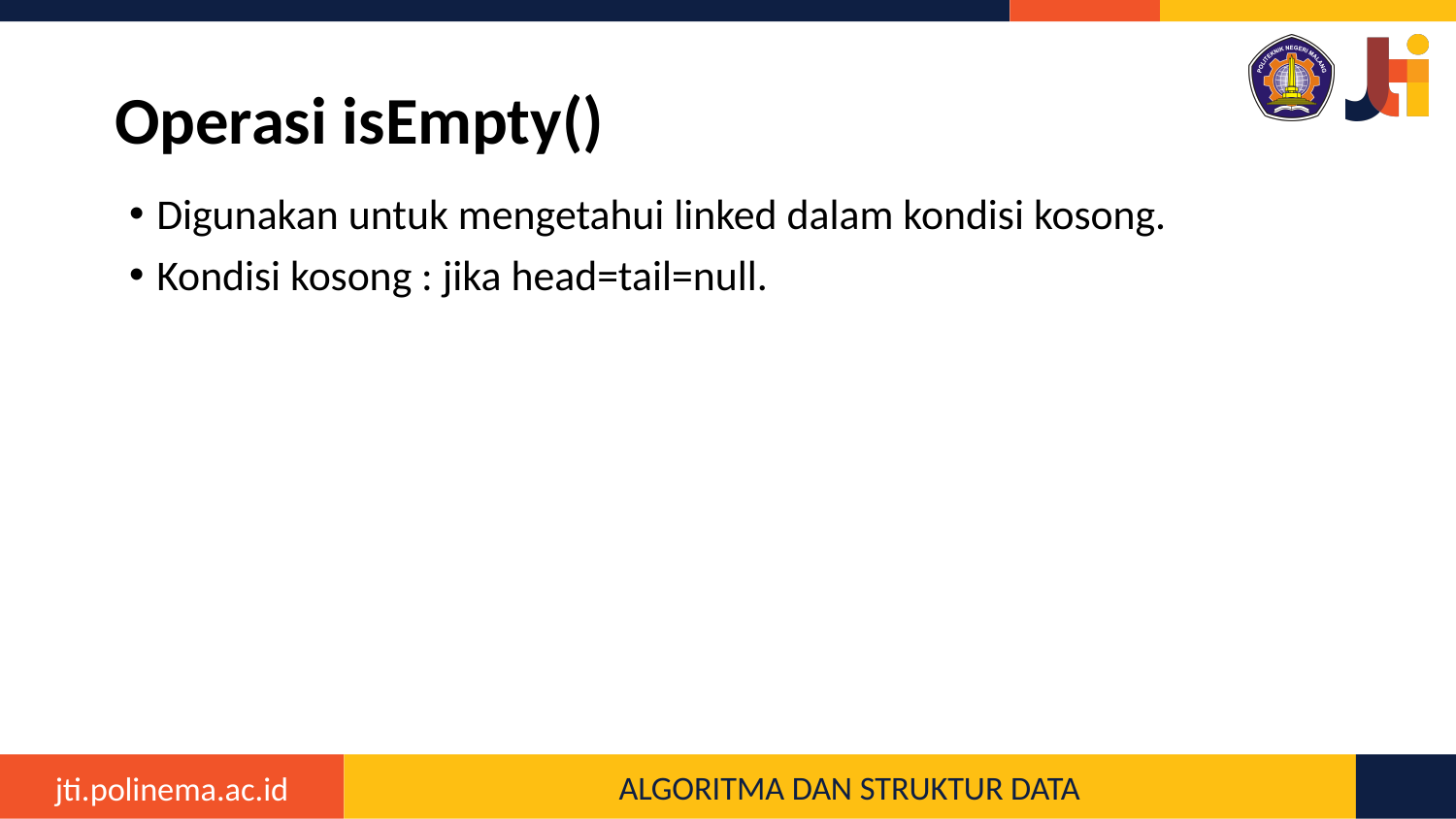

# Operasi isEmpty()
Digunakan untuk mengetahui linked dalam kondisi kosong.
Kondisi kosong : jika head=tail=null.